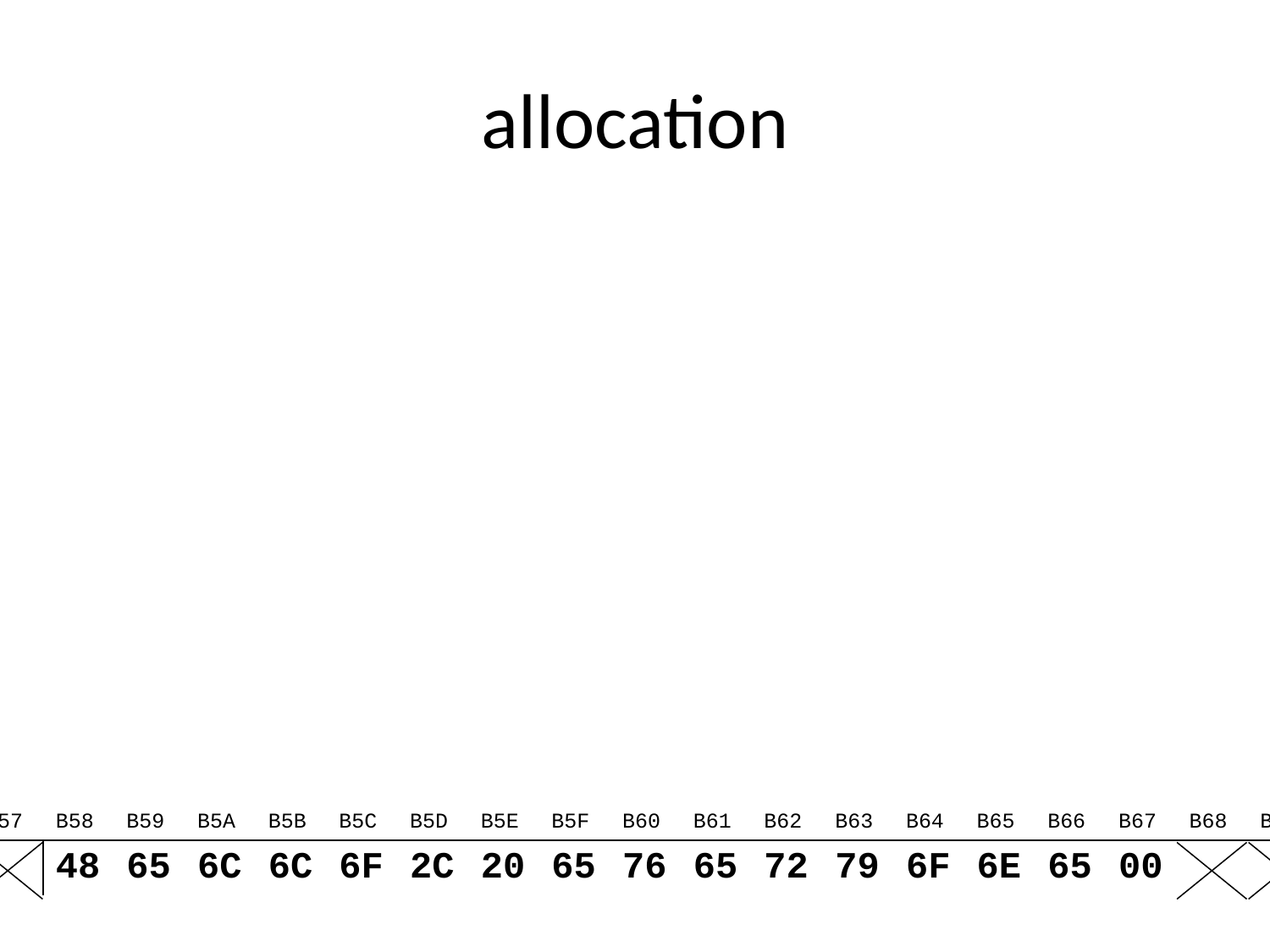

# allocation
|  | B57 | B58 | B59 | B5A | B5B | B5C | B5D | B5E | B5F | B60 | B61 | B62 | B63 | B64 | B65 | B66 | B67 | B68 | B69 |
| --- | --- | --- | --- | --- | --- | --- | --- | --- | --- | --- | --- | --- | --- | --- | --- | --- | --- | --- | --- |
|  |  | 48 | 65 | 6C | 6C | 6F | 2C | 20 | 65 | 76 | 65 | 72 | 79 | 6F | 6E | 65 | 00 |  |  |